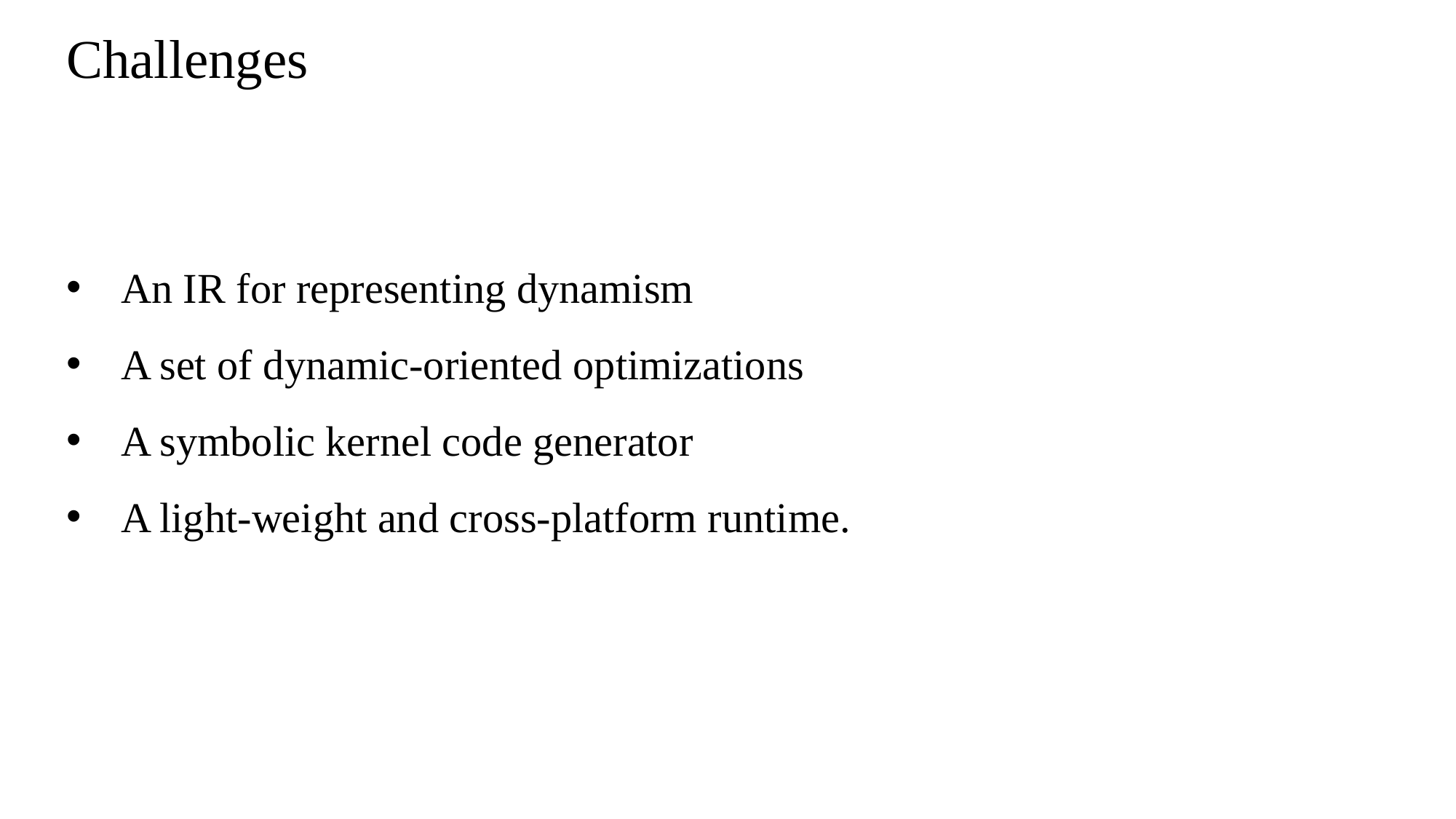

Challenges
An IR for representing dynamism
A set of dynamic-oriented optimizations
A symbolic kernel code generator
A light-weight and cross-platform runtime.